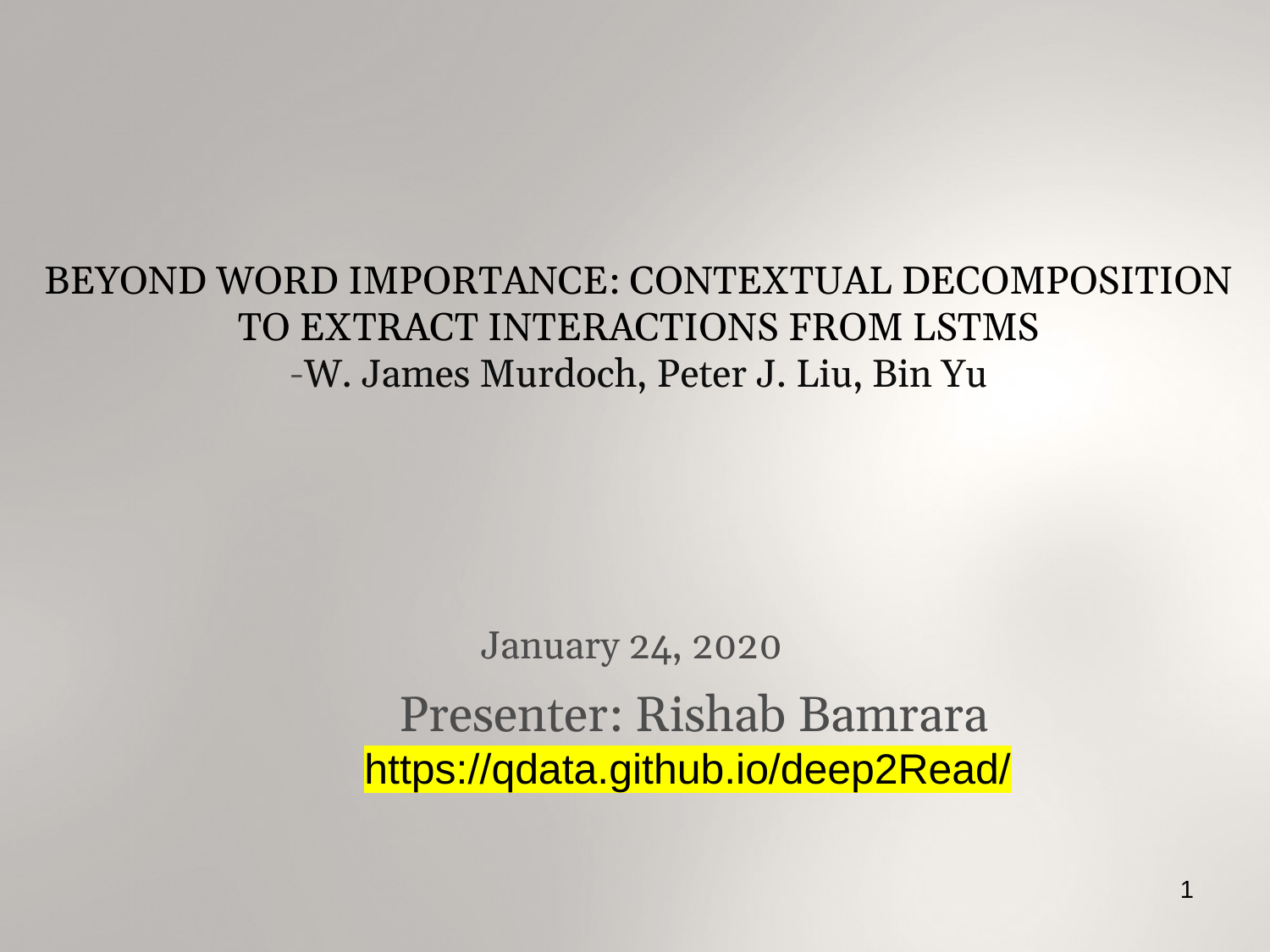

BEYOND WORD IMPORTANCE: CONTEXTUAL DECOMPOSITION
TO EXTRACT INTERACTIONS FROM LSTMS
-W. James Murdoch, Peter J. Liu, Bin Yu
January 24, 2020
 Presenter: Rishab Bamrara
https://qdata.github.io/deep2Read/
1